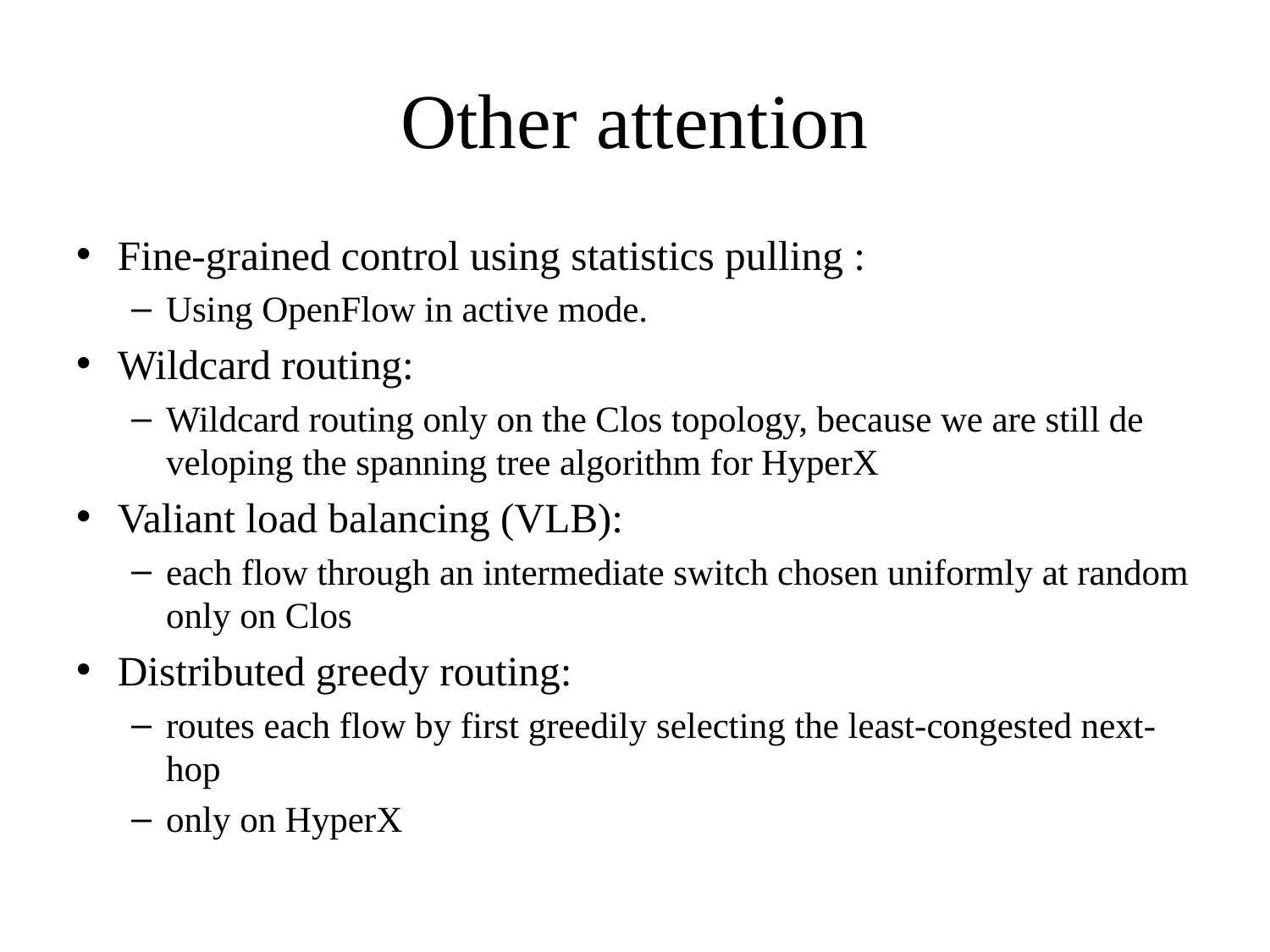

# Other attention
Fine-grained control using statistics pulling :
Using OpenFlow in active mode.
Wildcard routing:
Wildcard routing only on the Clos topology, because we are still de veloping the spanning tree algorithm for HyperX
Valiant load balancing (VLB):
each flow through an intermediate switch chosen uniformly at random only on Clos
Distributed greedy routing:
routes each flow by first greedily selecting the least-congested next-hop
only on HyperX